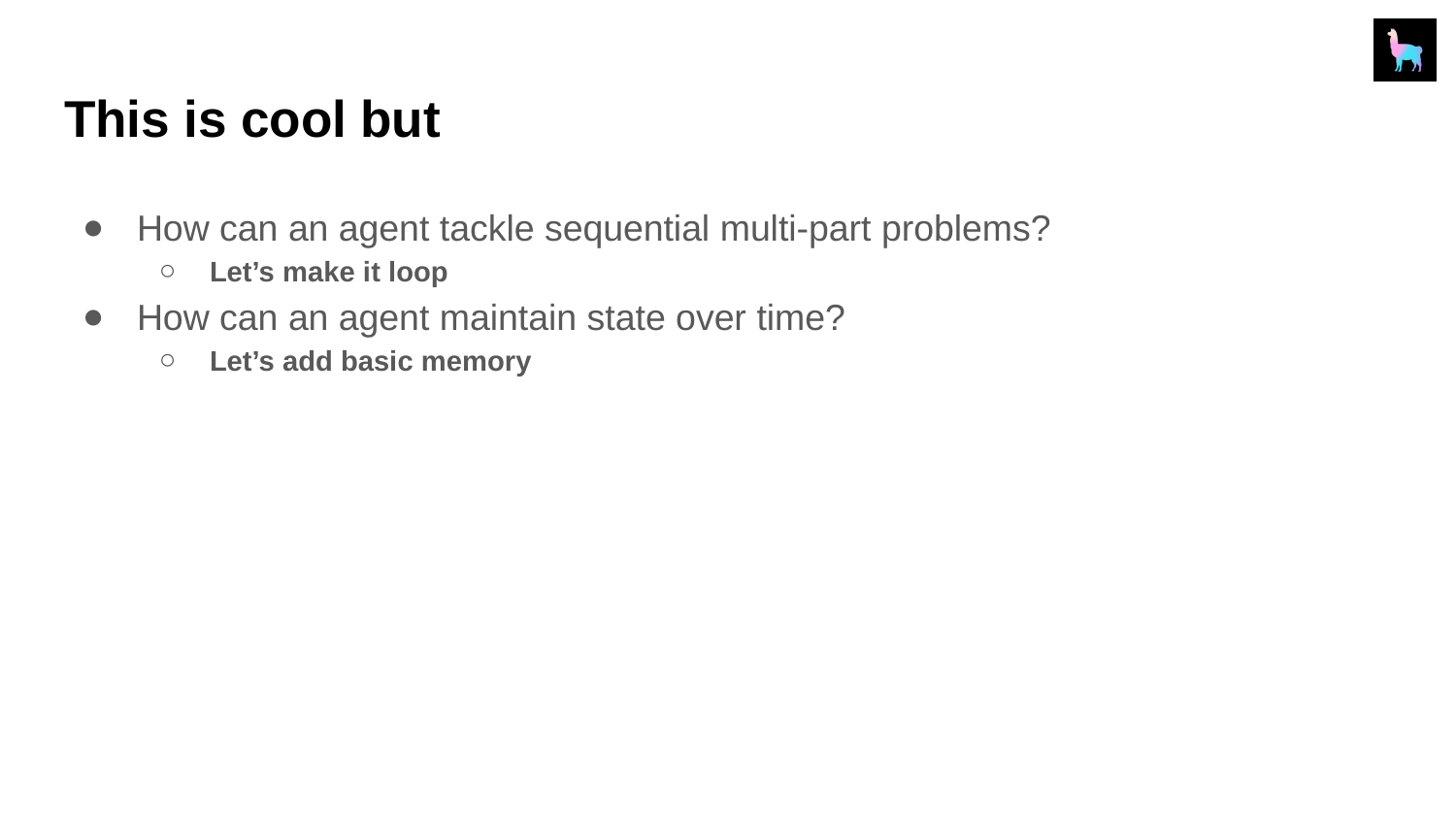

# This is cool but
How can an agent tackle sequential multi-part problems?
Let’s make it loop
How can an agent maintain state over time?
Let’s add basic memory